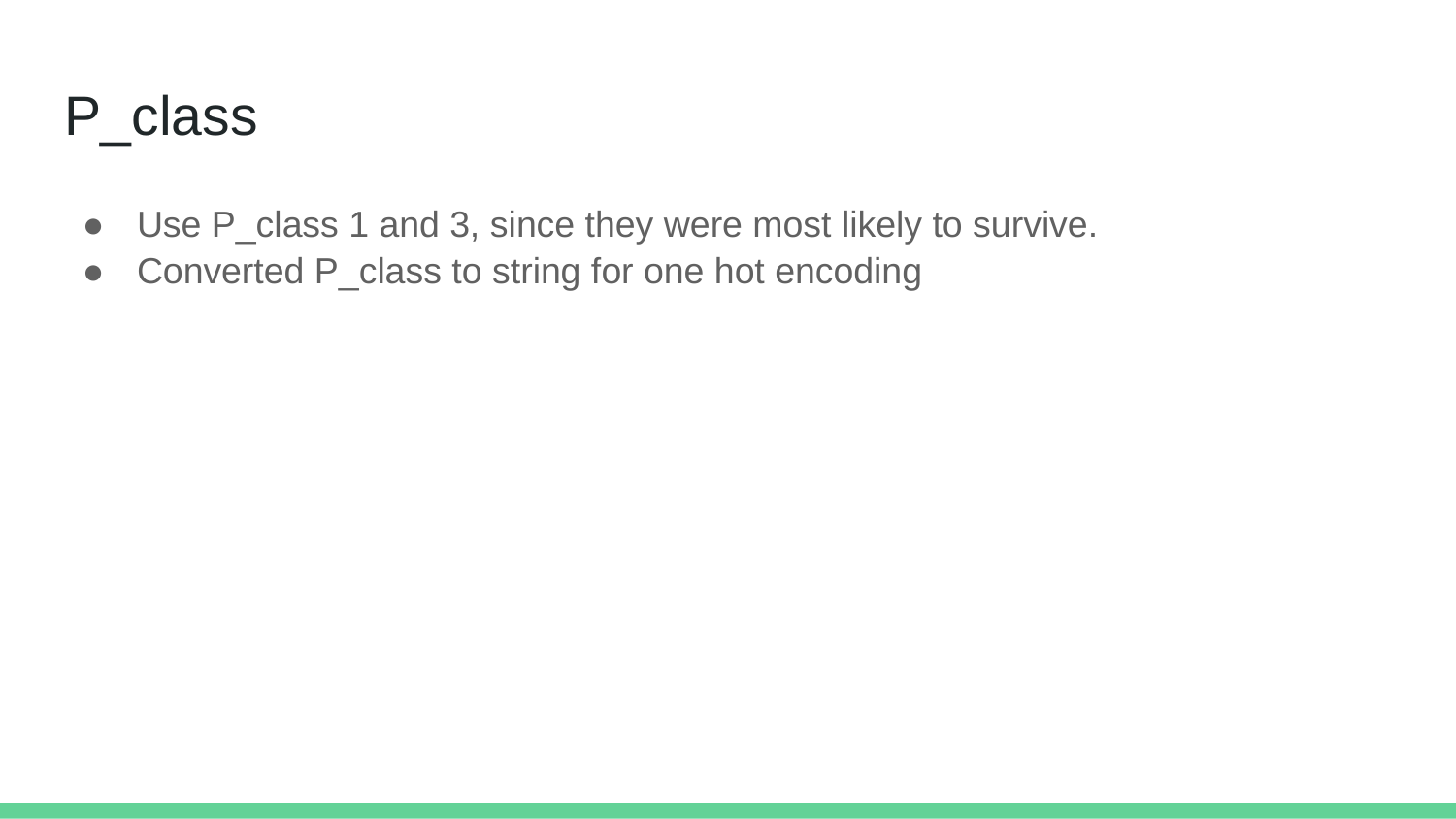

# P_class
Use P_class 1 and 3, since they were most likely to survive.
Converted P_class to string for one hot encoding